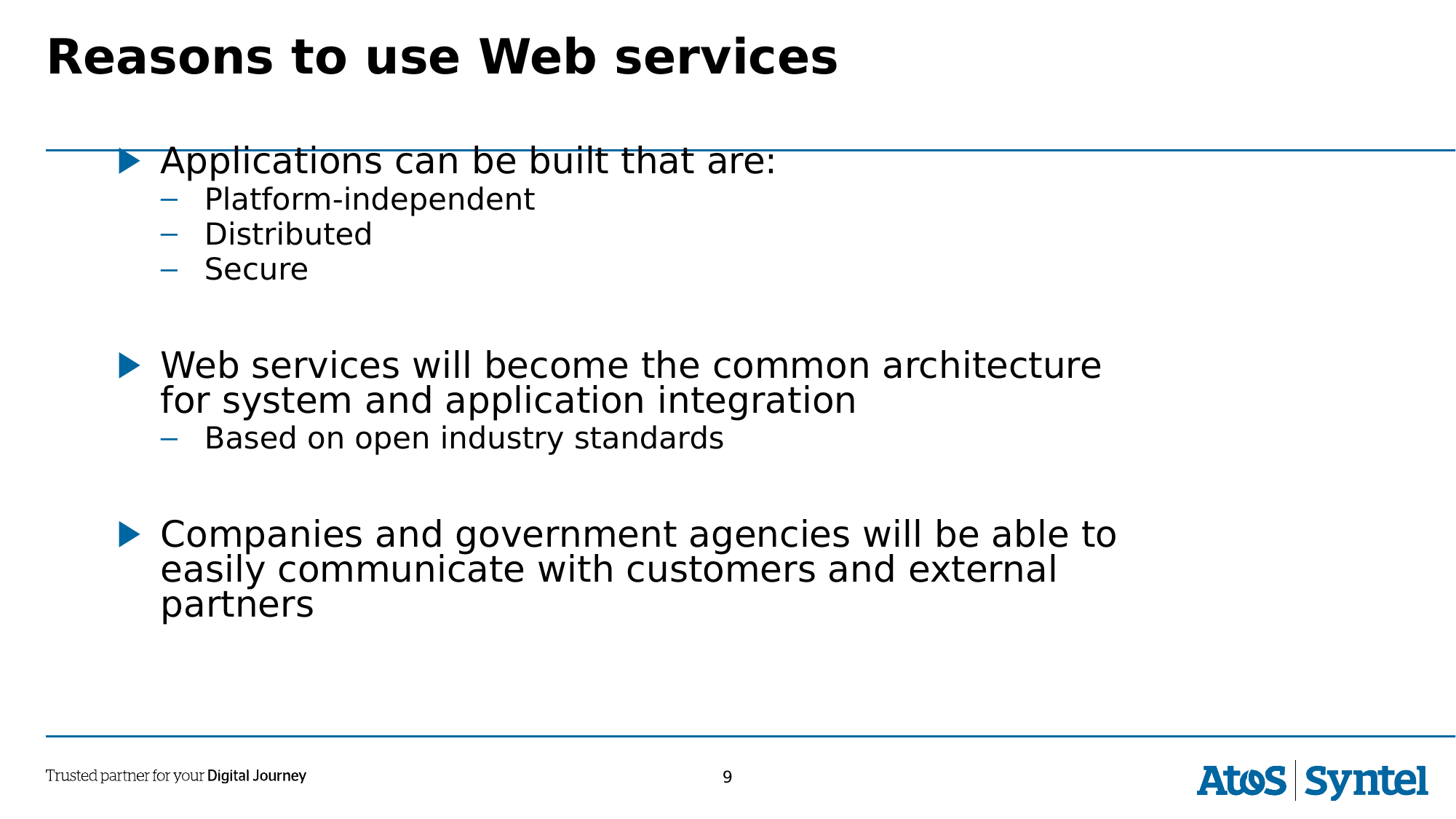

# Reasons to use Web services
Applications can be built that are:
Platform-independent
Distributed
Secure

Web services will become the common architecture for system and application integration
Based on open industry standards

Companies and government agencies will be able to easily communicate with customers and external partners